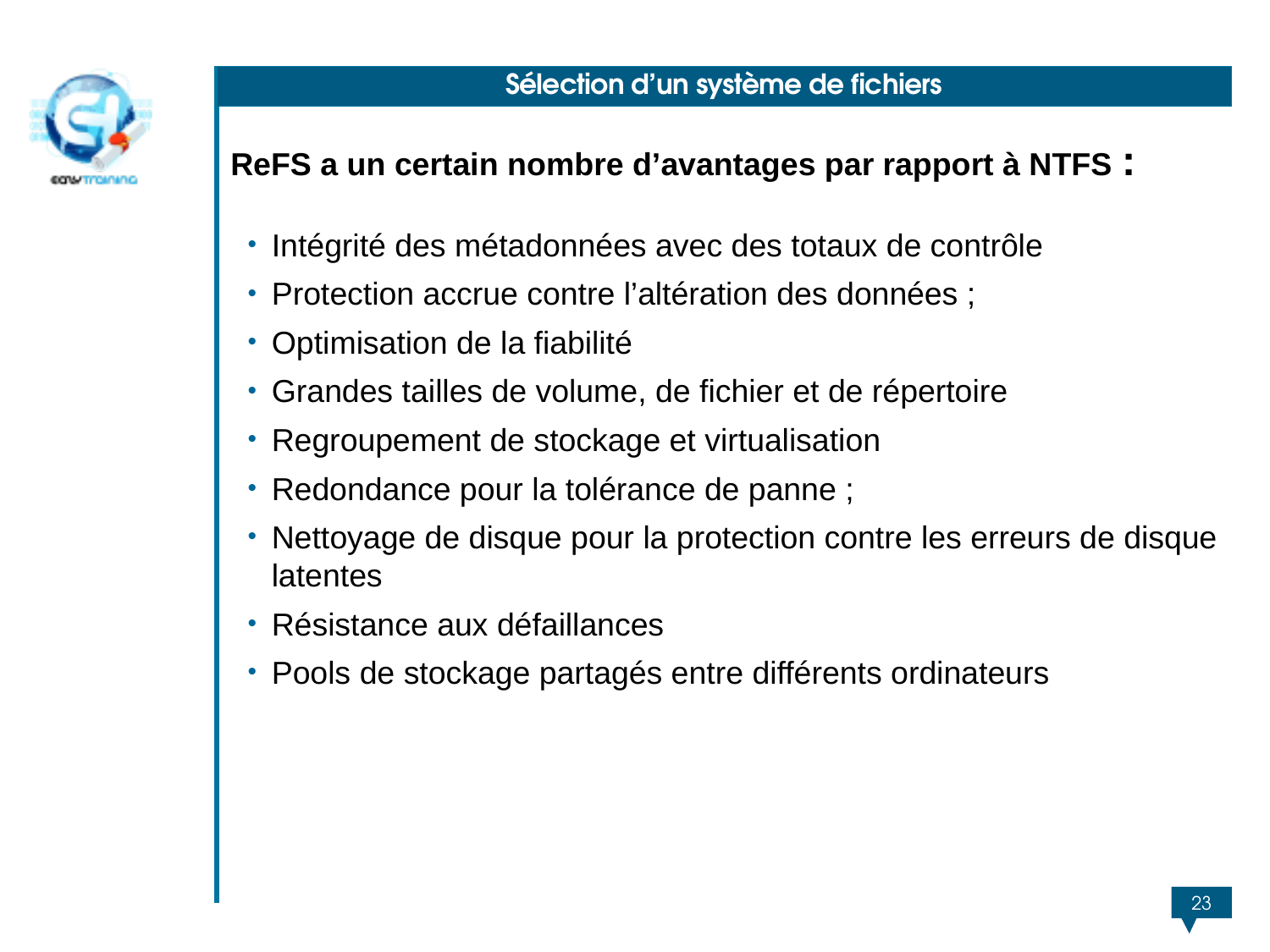

# Sélection d’un système de fichiers
ReFS a un certain nombre d’avantages par rapport à NTFS :
Intégrité des métadonnées avec des totaux de contrôle
Protection accrue contre l’altération des données ;
Optimisation de la fiabilité
Grandes tailles de volume, de fichier et de répertoire
Regroupement de stockage et virtualisation
Redondance pour la tolérance de panne ;
Nettoyage de disque pour la protection contre les erreurs de disque latentes
Résistance aux défaillances
Pools de stockage partagés entre différents ordinateurs